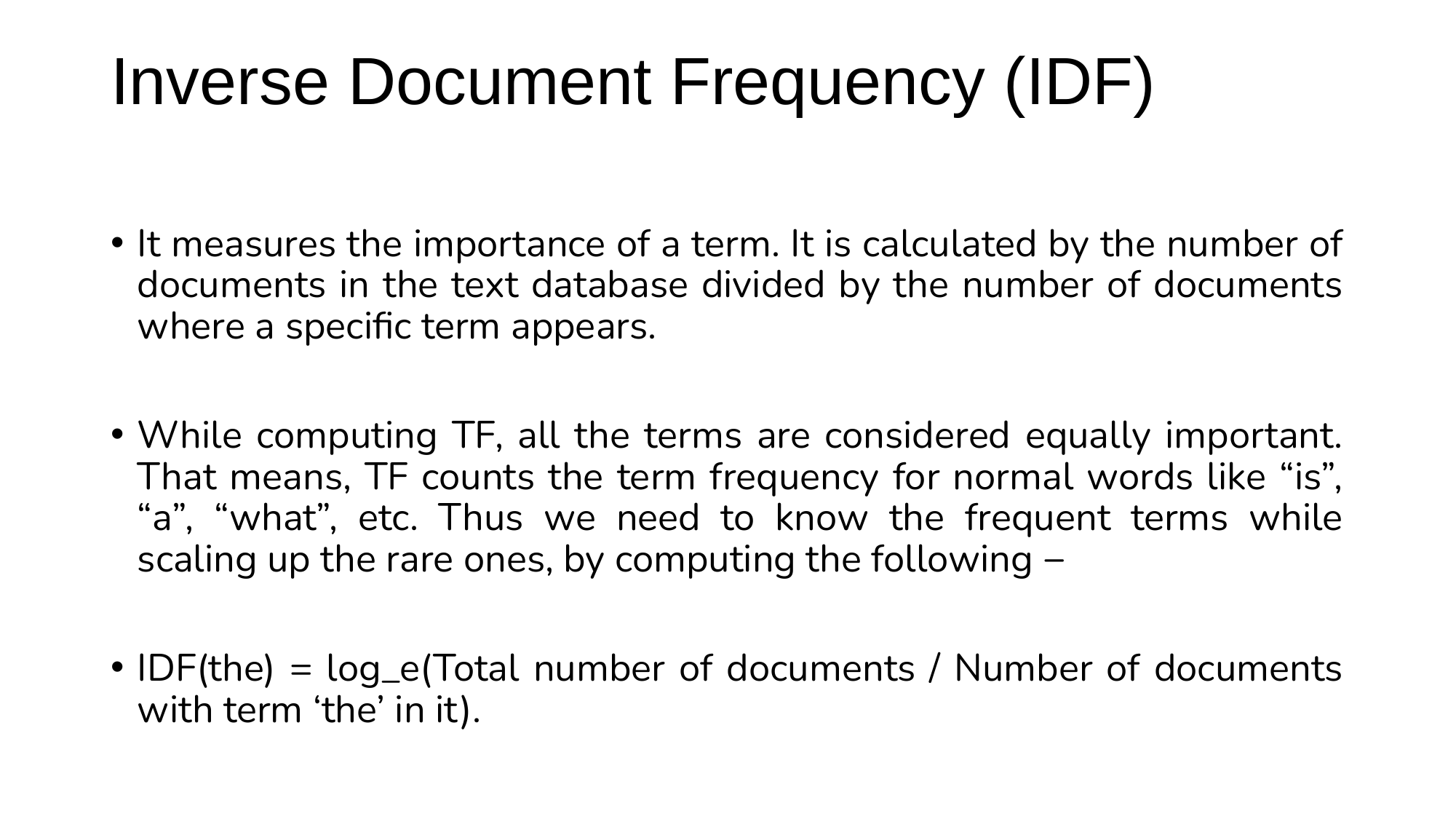

# Inverse Document Frequency (IDF)
It measures the importance of a term. It is calculated by the number of documents in the text database divided by the number of documents where a specific term appears.

While computing TF, all the terms are considered equally important. That means, TF counts the term frequency for normal words like “is”, “a”, “what”, etc. Thus we need to know the frequent terms while scaling up the rare ones, by computing the following −

IDF(the) = log_e(Total number of documents / Number of documents with term ‘the’ in it).